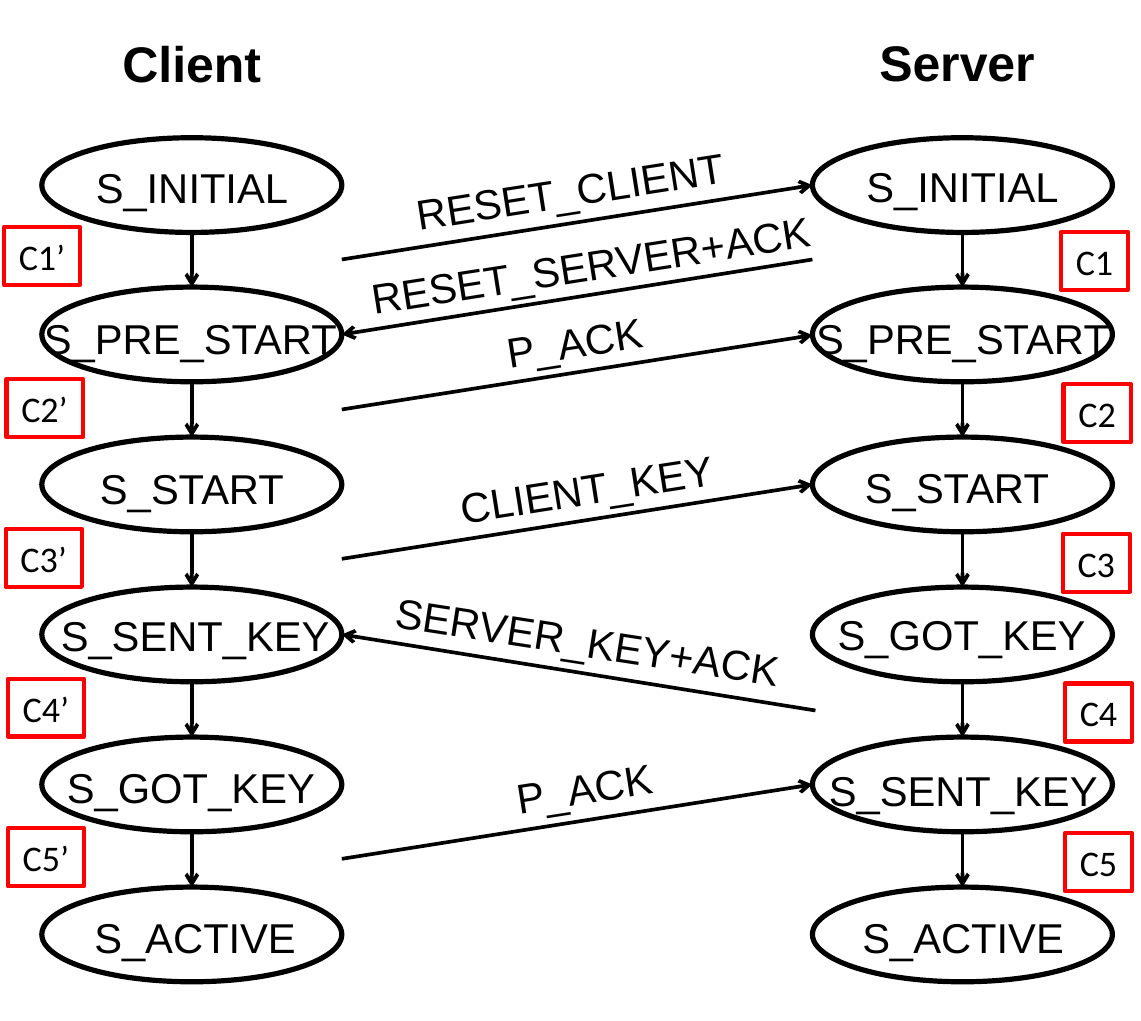

Server
Client

S_INITIAL
S_INITIAL
RESET_CLIENT
C1’
RESET_SERVER+ACK
C1

S_PRE_START
S_PRE_START
P_ACK
C2’
C2

S_START
CLIENT_KEY
S_START
C3’
C3

S_GOT_KEY
S_SENT_KEY
SERVER_KEY+ACK
C4’
C4

S_GOT_KEY
P_ACK
S_SENT_KEY
C5’
C5

S_ACTIVE
S_ACTIVE